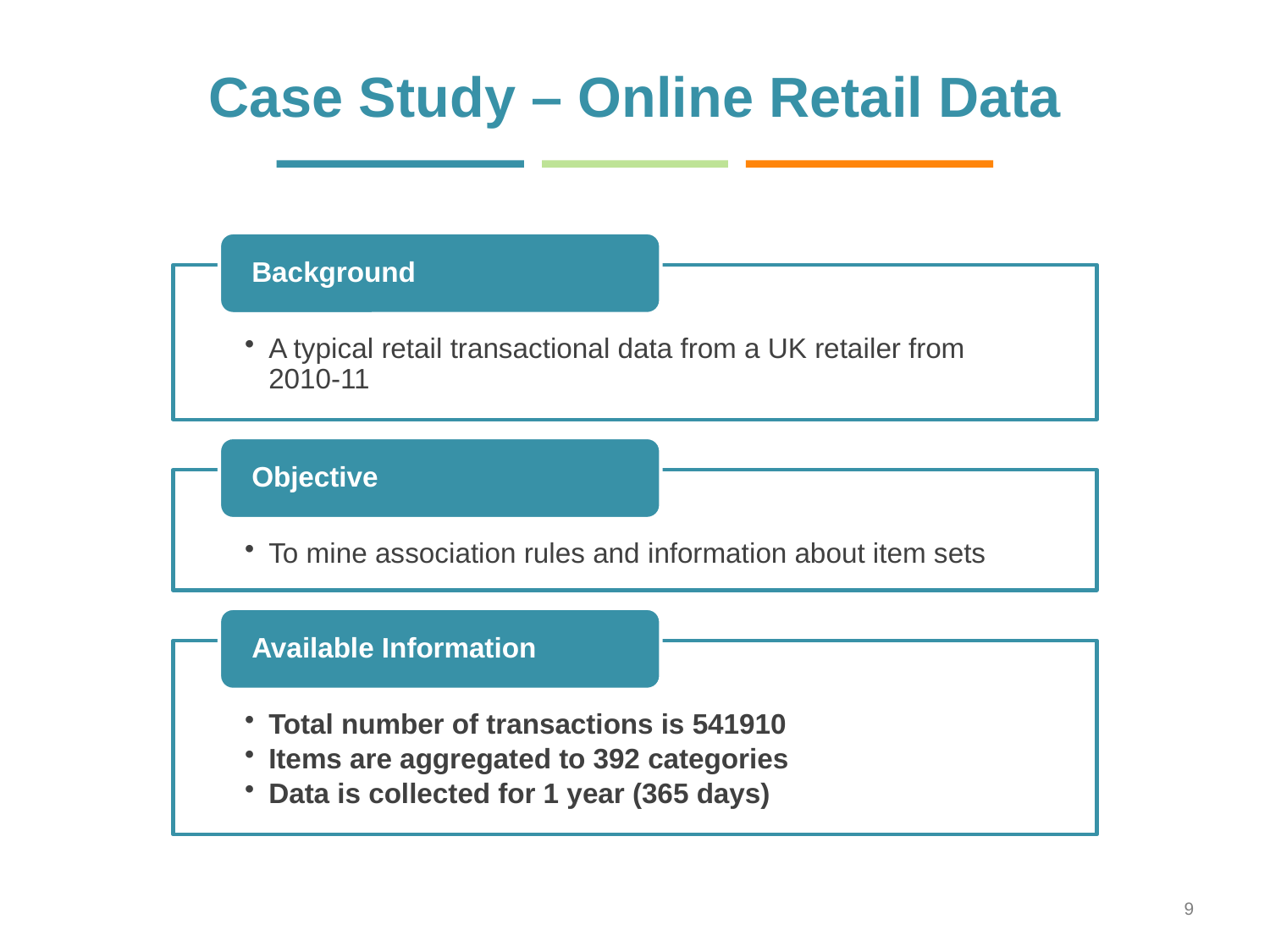

# Case Study – Online Retail Data

A typical retail transactional data from a UK retailer from 2010-11
Background
To mine association rules and information about item sets
Objective
Total number of transactions is 541910
Items are aggregated to 392 categories
Data is collected for 1 year (365 days)
Available Information
9